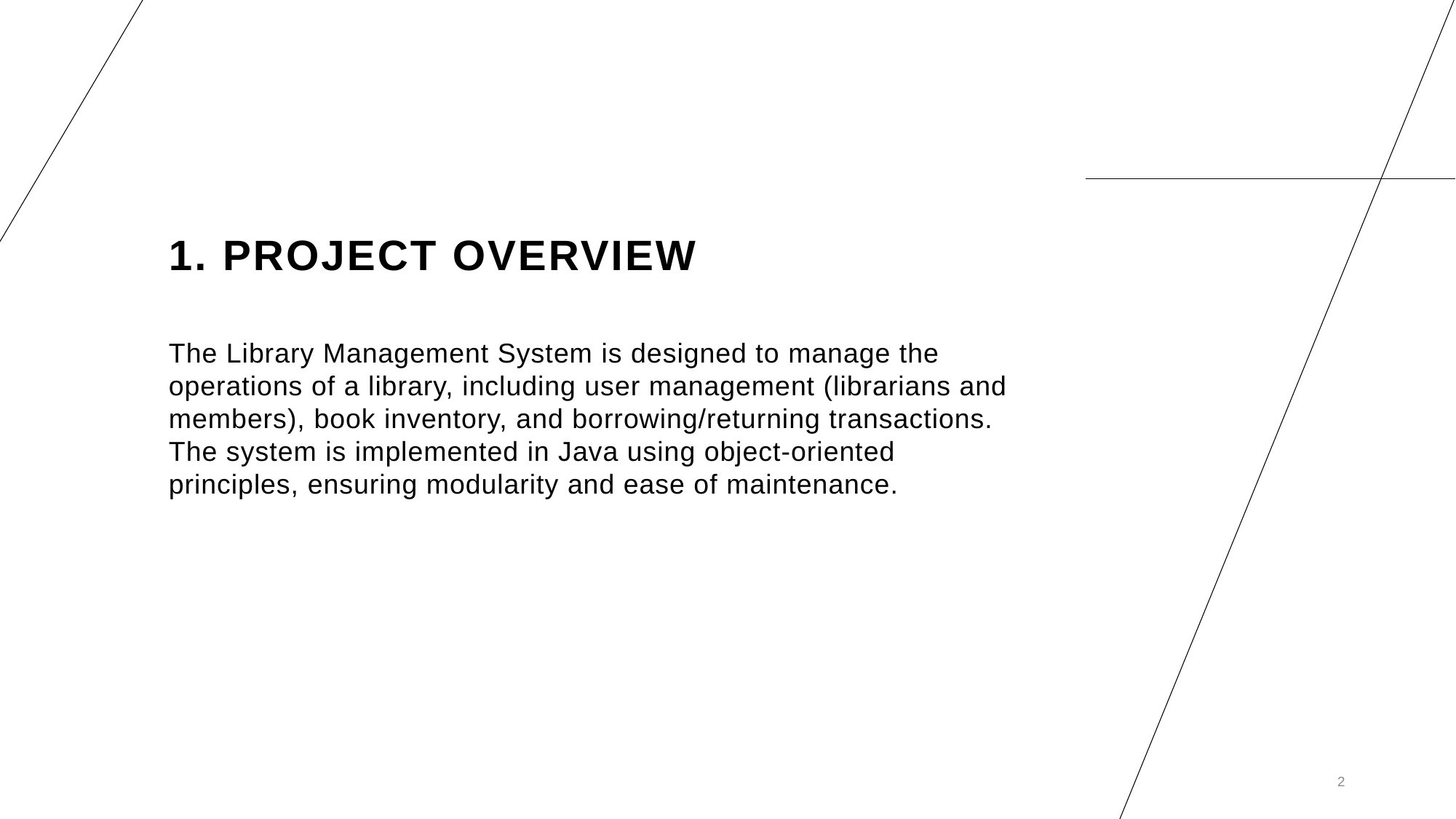

# 1. Project Overview
The Library Management System is designed to manage the operations of a library, including user management (librarians and members), book inventory, and borrowing/returning transactions. The system is implemented in Java using object-oriented principles, ensuring modularity and ease of maintenance.
2